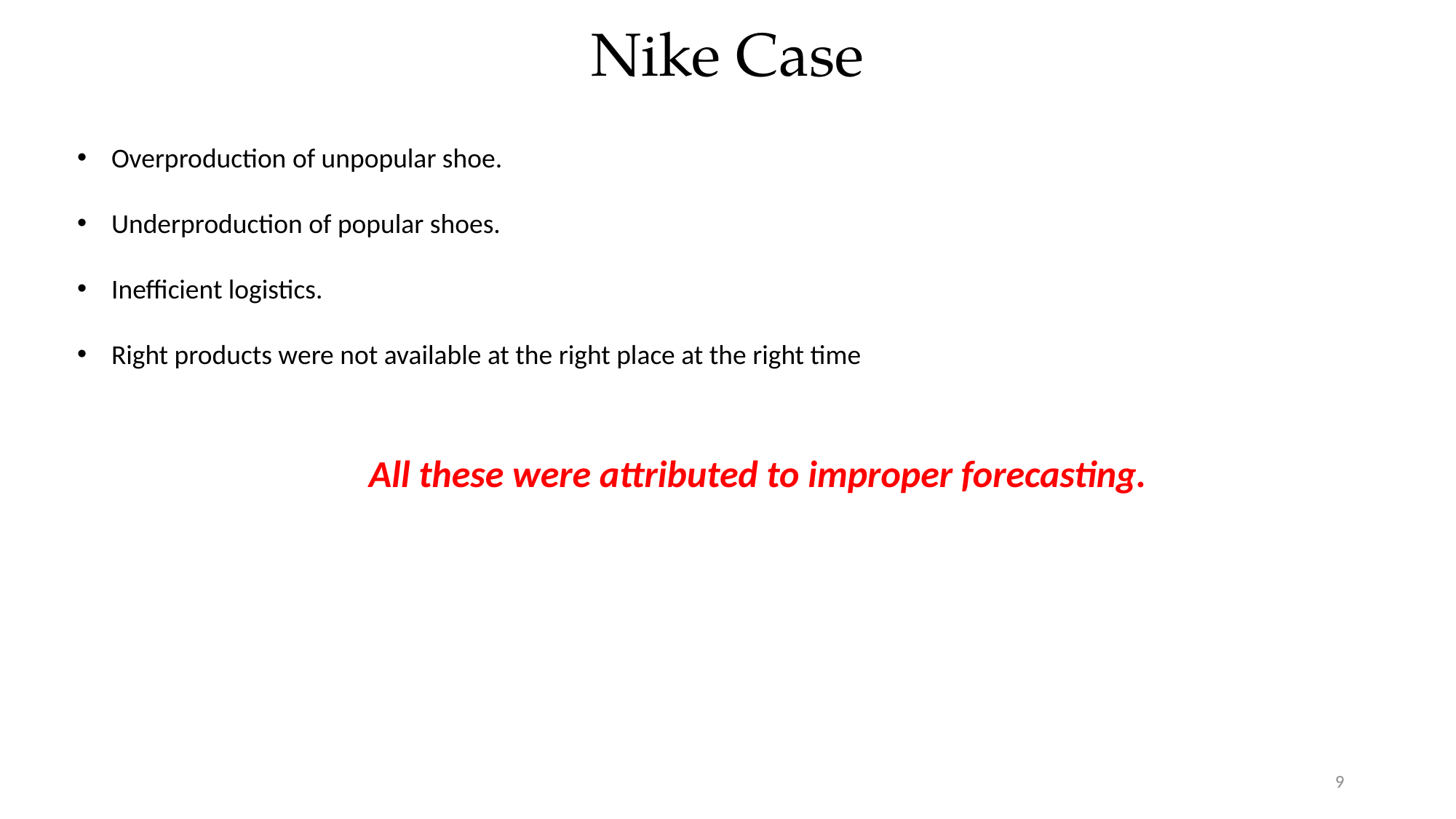

# Nike Case
Overproduction of unpopular shoe.

Underproduction of popular shoes.

Inefficient logistics.

Right products were not available at the right place at the right time

All these were attributed to improper forecasting.
9